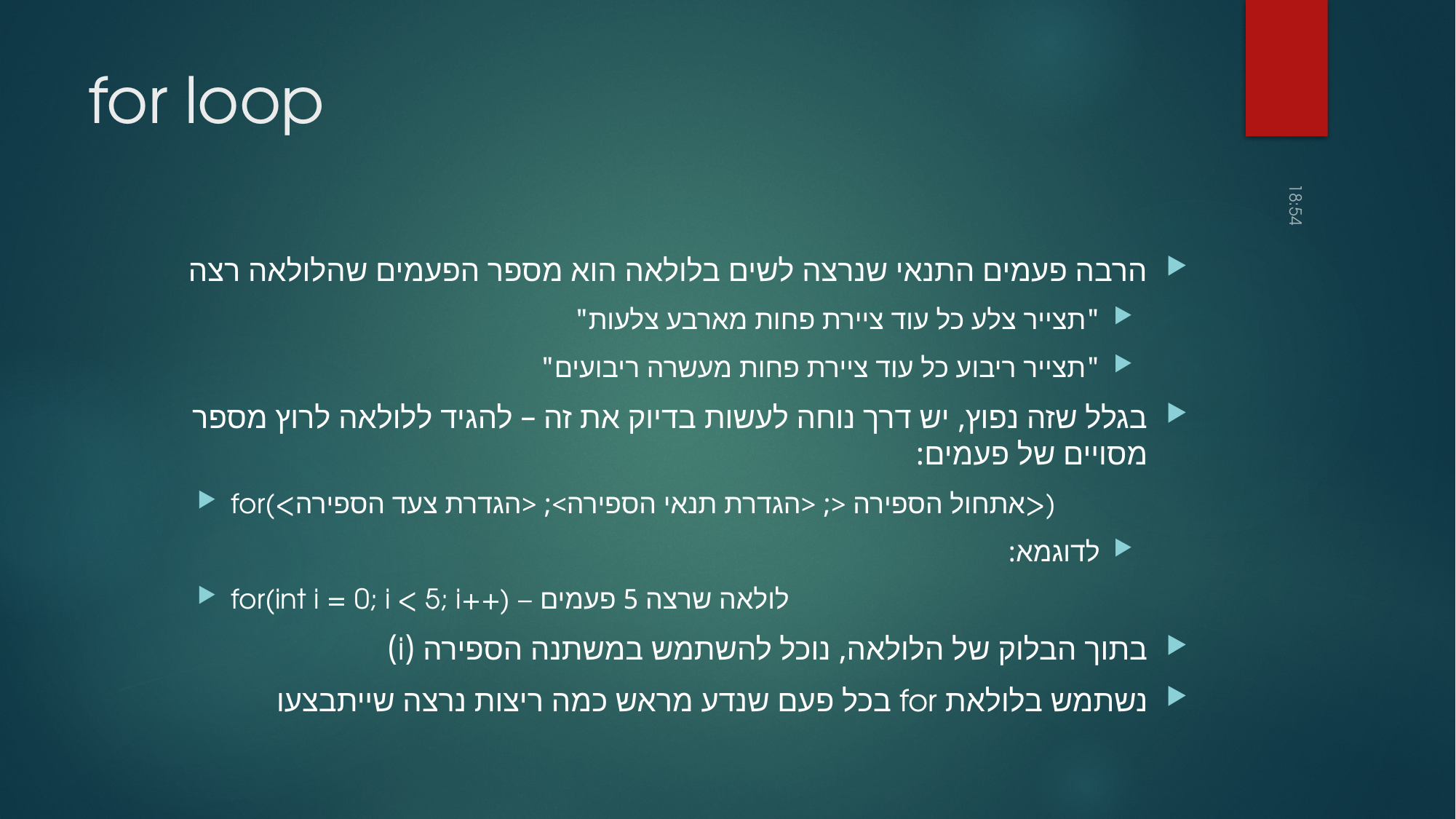

# for loop
הרבה פעמים התנאי שנרצה לשים בלולאה הוא מספר הפעמים שהלולאה רצה
"תצייר צלע כל עוד ציירת פחות מארבע צלעות"
"תצייר ריבוע כל עוד ציירת פחות מעשרה ריבועים"
בגלל שזה נפוץ, יש דרך נוחה לעשות בדיוק את זה – להגיד ללולאה לרוץ מספר מסויים של פעמים:
for(<אתחול הספירה <; <הגדרת תנאי הספירה>; <הגדרת צעד הספירה>)
לדוגמא:
for(int i = 0; i < 5; i++) – לולאה שרצה 5 פעמים
בתוך הבלוק של הלולאה, נוכל להשתמש במשתנה הספירה (i)
נשתמש בלולאת for בכל פעם שנדע מראש כמה ריצות נרצה שייתבצעו
18:54